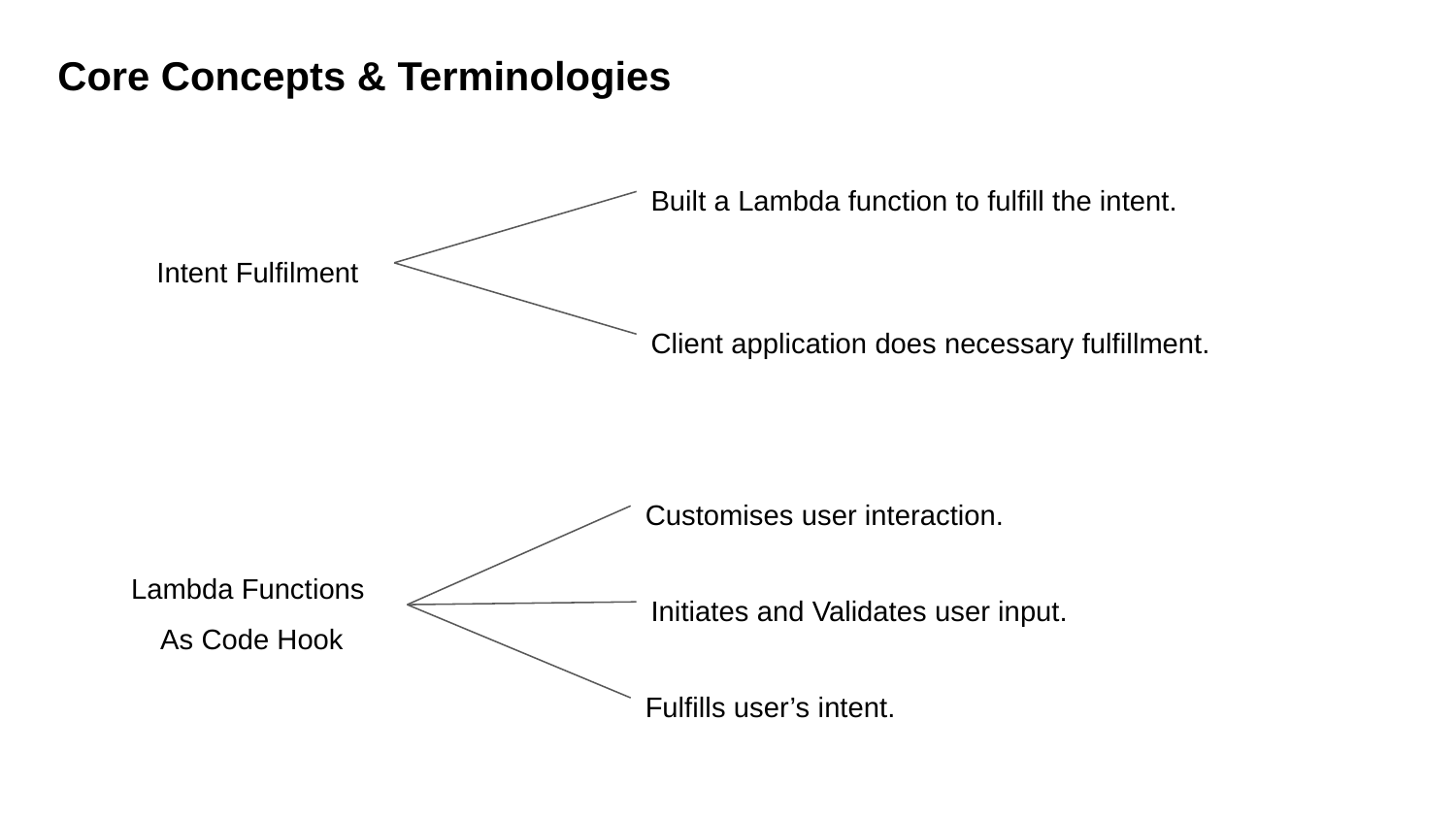

Core Concepts & Terminologies
Built a Lambda function to fulfill the intent.
Intent Fulfilment
Client application does necessary fulfillment.
Customises user interaction.
Lambda Functions
As Code Hook
Initiates and Validates user input.
Fulfills user’s intent.